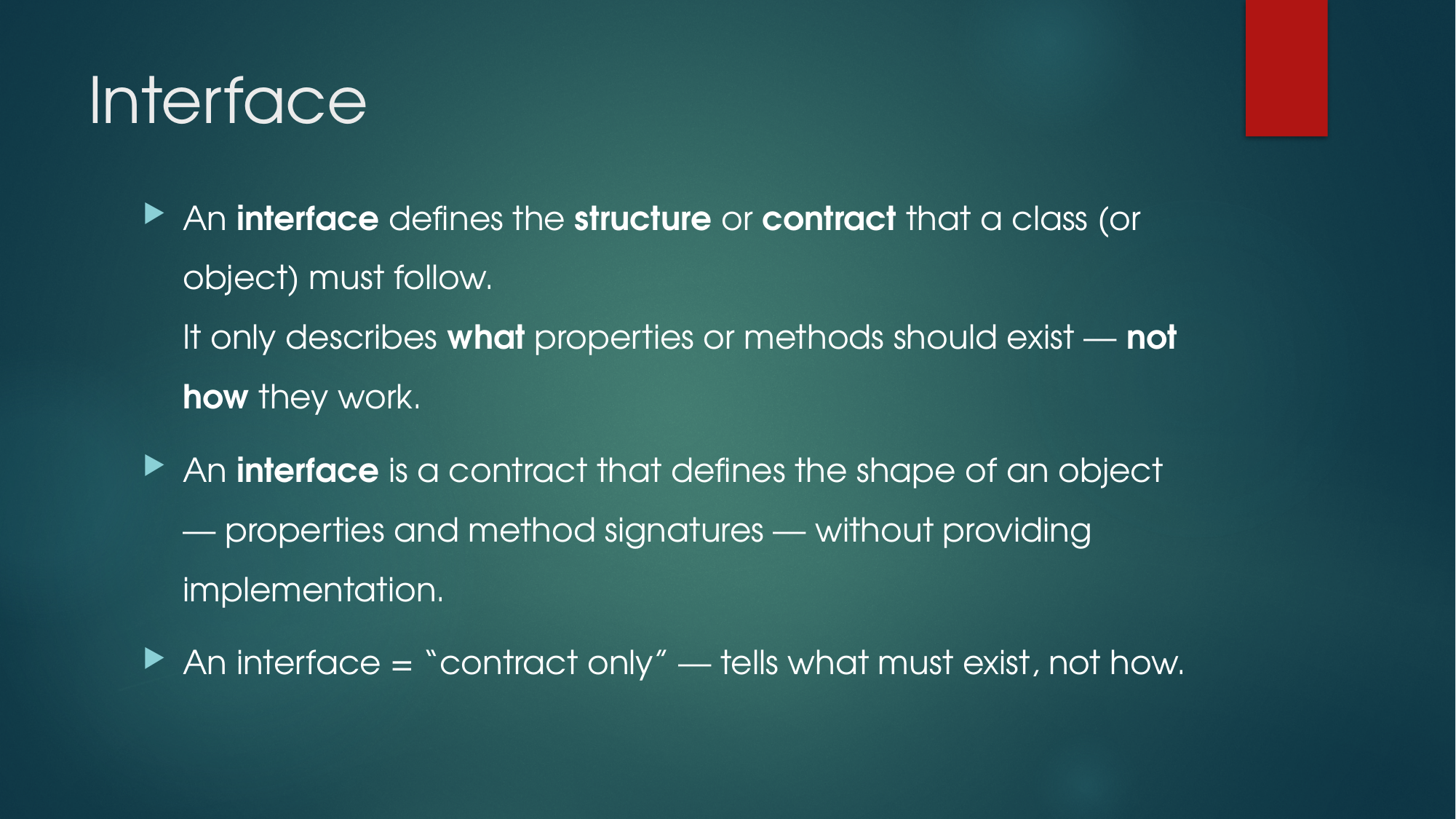

# Interface
An interface defines the structure or contract that a class (or object) must follow.
It only describes what properties or methods should exist — not how they work.
An interface is a contract that defines the shape of an object — properties and method signatures — without providing implementation.
An interface = “contract only” — tells what must exist, not how.